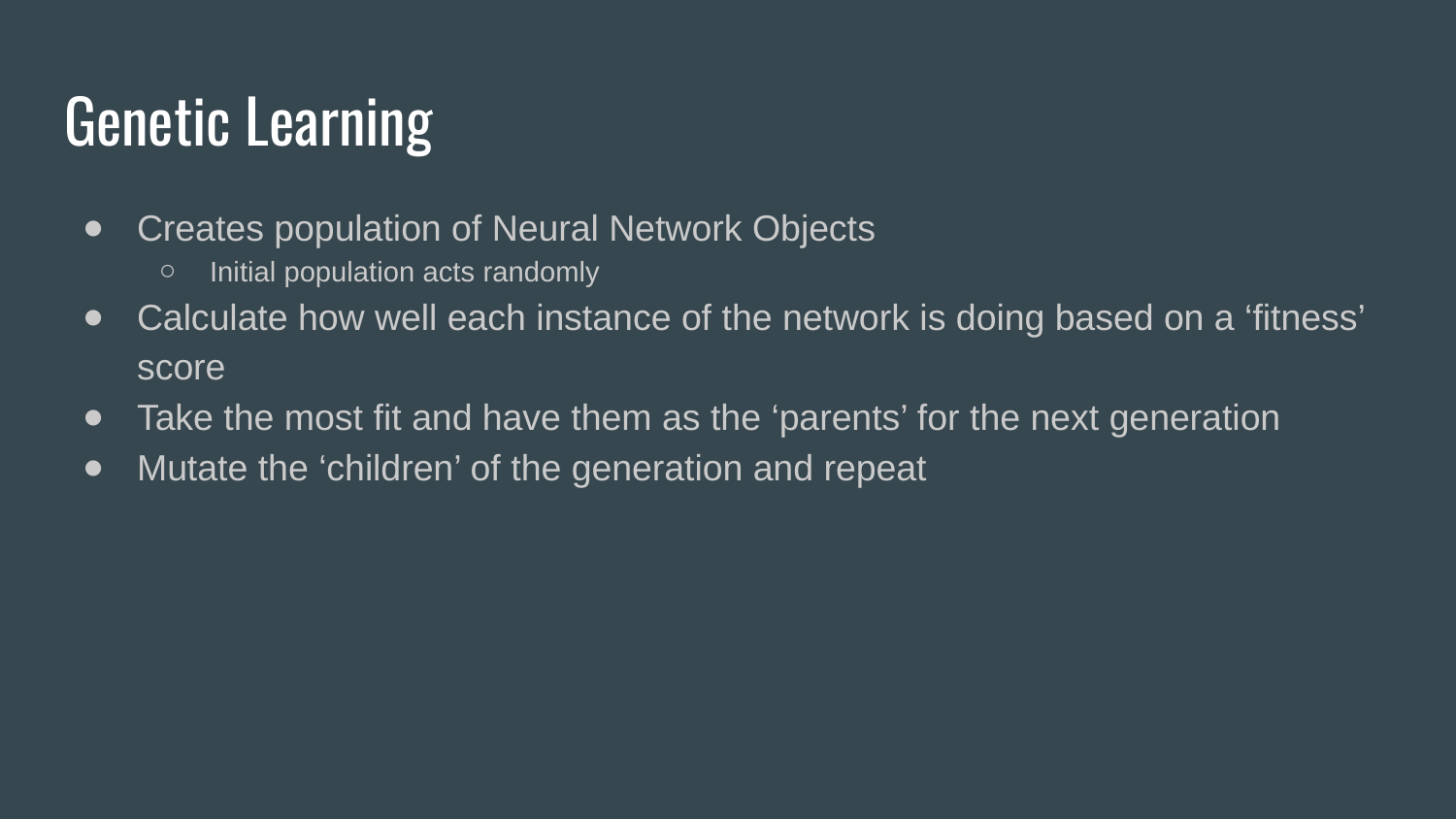

# Genetic Learning
Creates population of Neural Network Objects
Initial population acts randomly
Calculate how well each instance of the network is doing based on a ‘fitness’ score
Take the most fit and have them as the ‘parents’ for the next generation
Mutate the ‘children’ of the generation and repeat